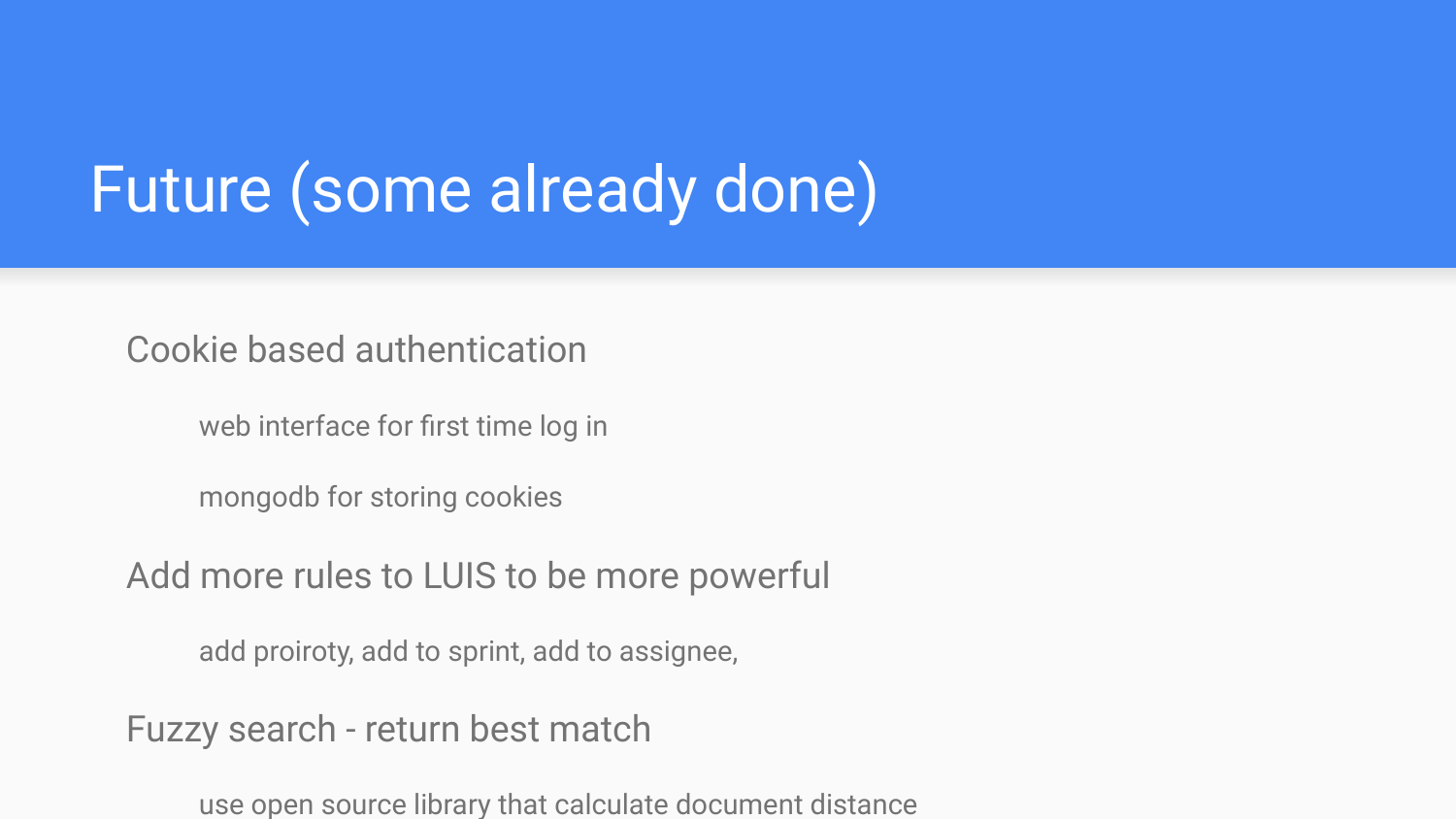

# Future (some already done)
Cookie based authentication
web interface for first time log in
mongodb for storing cookies
Add more rules to LUIS to be more powerful
add proiroty, add to sprint, add to assignee,
Fuzzy search - return best match
use open source library that calculate document distance
Finalize react programming (let user know what bot is doing)
searching, typing, reporting progress, estimating time to finish
More features to be added: to be more scalable and fast